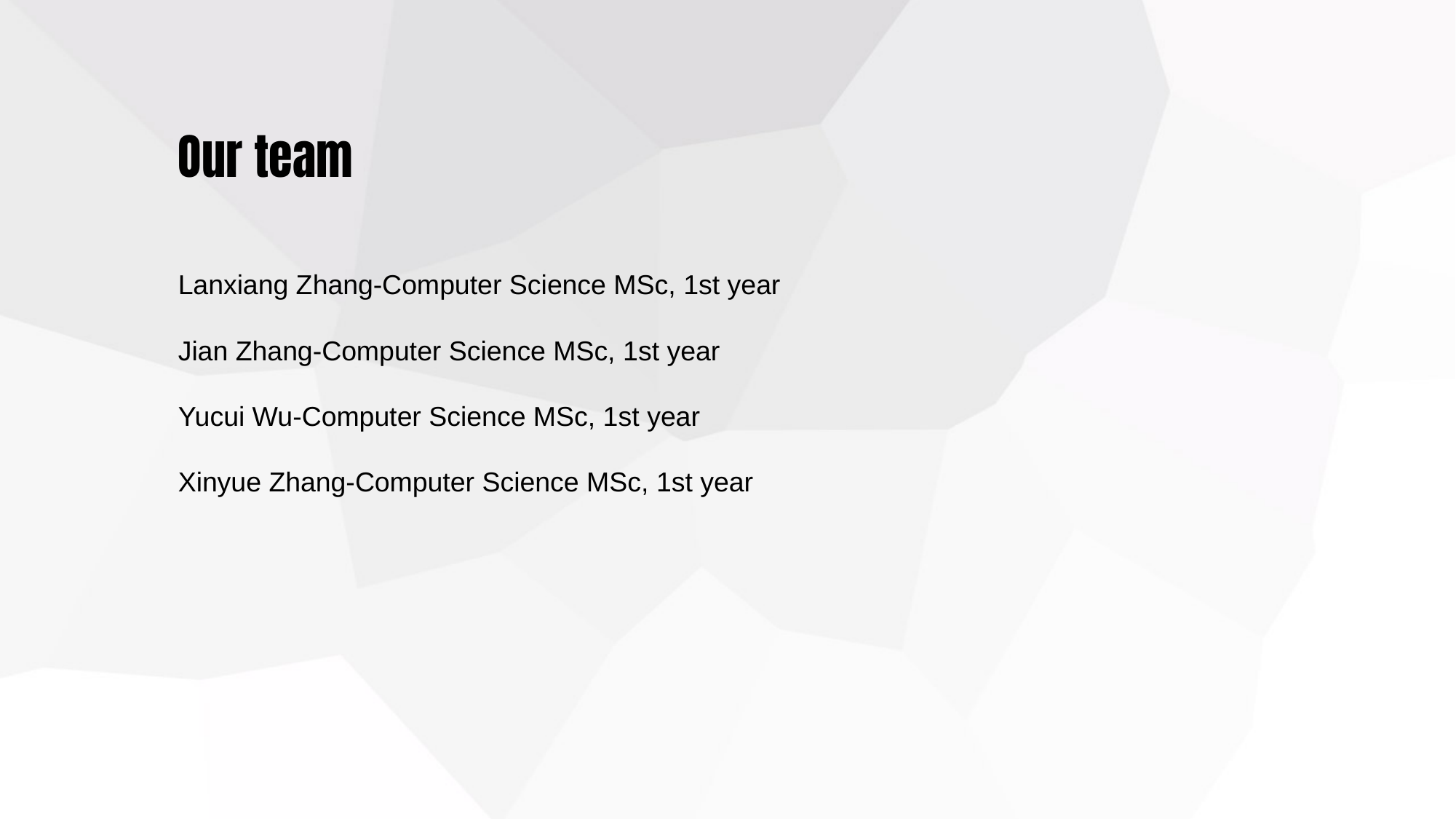

Our team
Lanxiang Zhang-Computer Science MSc, 1st year

Jian Zhang-Computer Science MSc, 1st year

Yucui Wu-Computer Science MSc, 1st year

Xinyue Zhang-Computer Science MSc, 1st year